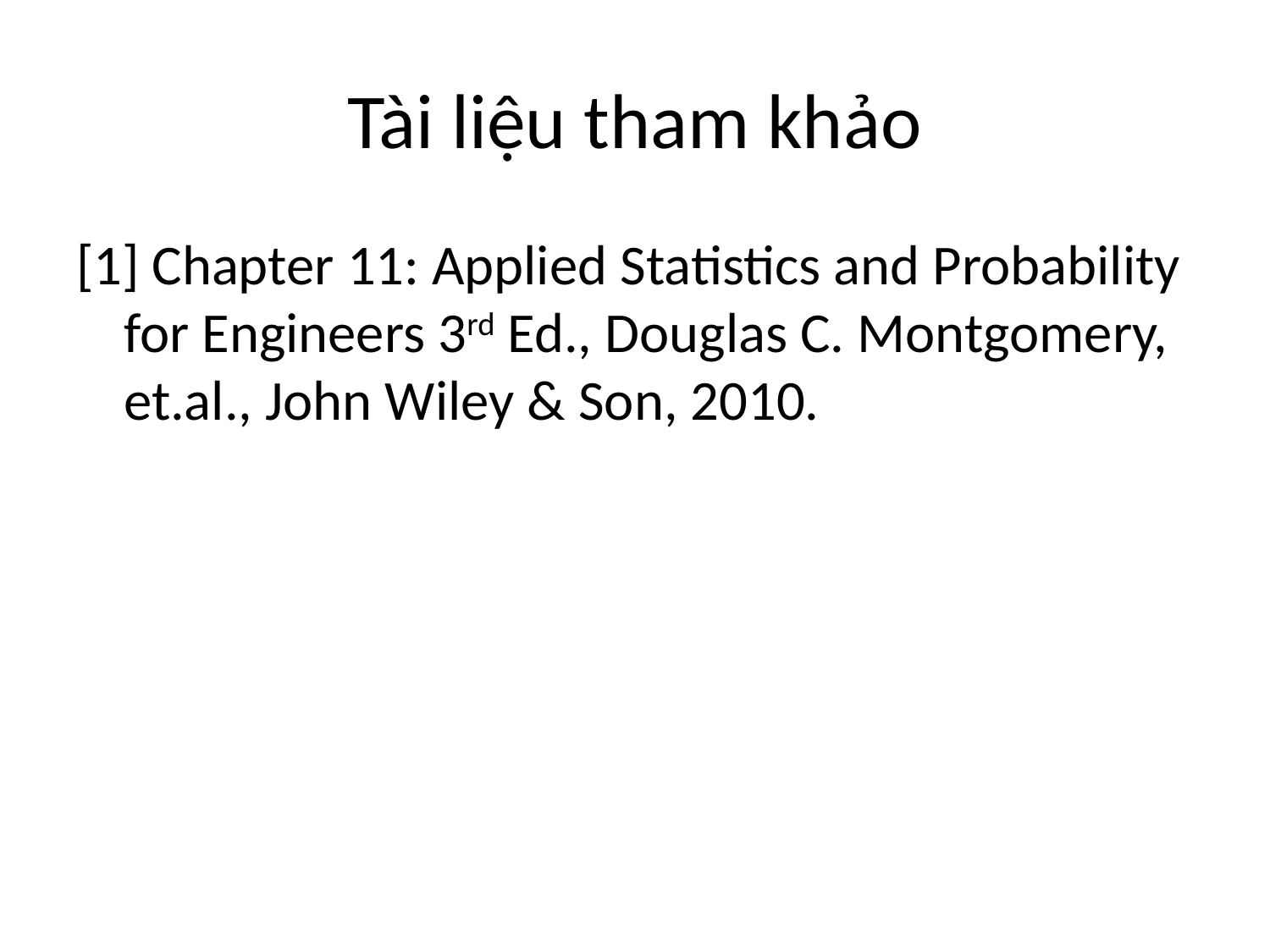

# Tài liệu tham khảo
[1] Chapter 11: Applied Statistics and Probability for Engineers 3rd Ed., Douglas C. Montgomery, et.al., John Wiley & Son, 2010.